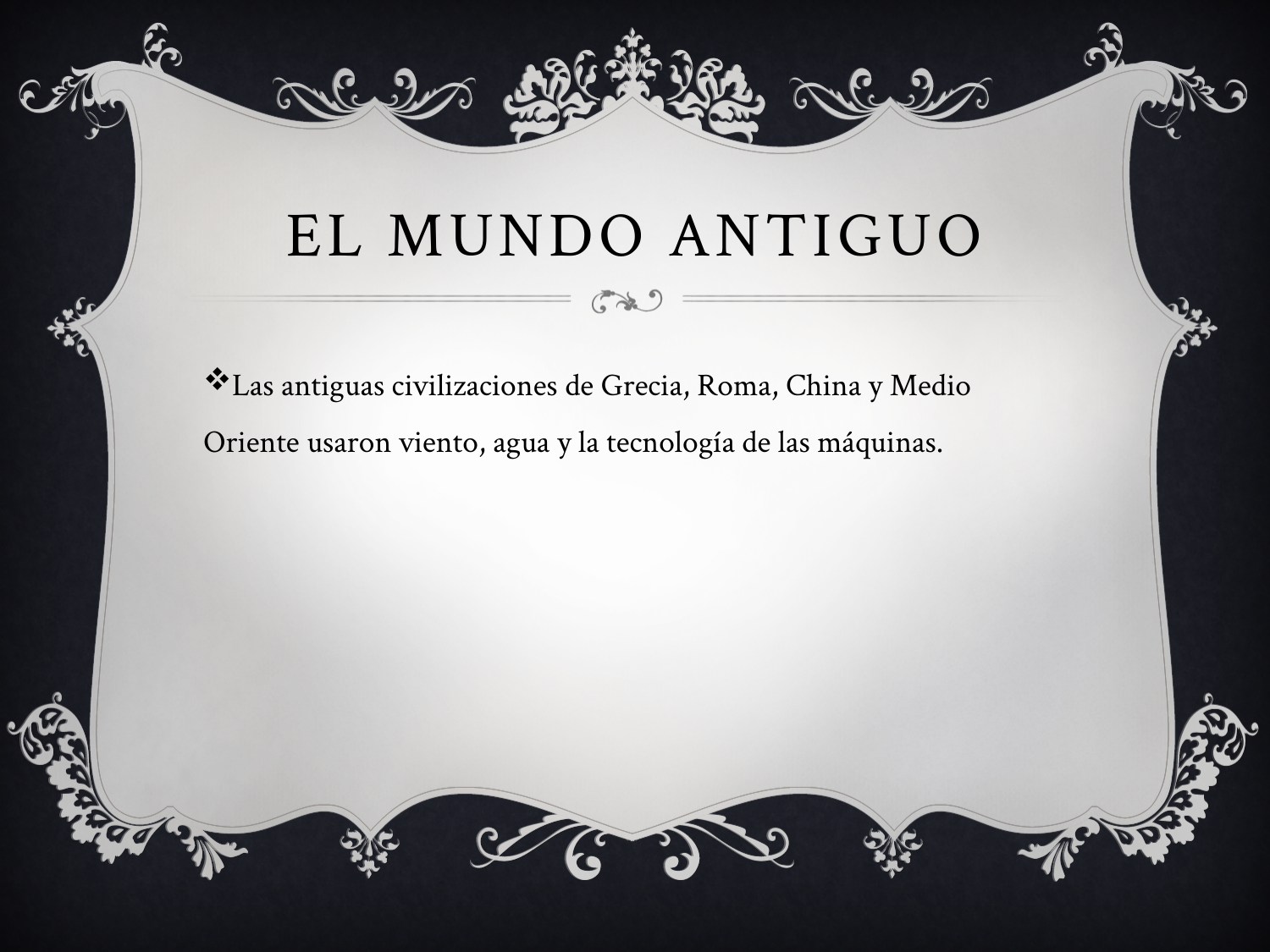

# EL MUNDO ANTIGUO
Las antiguas civilizaciones de Grecia, Roma, China y Medio Oriente usaron viento, agua y la tecnología de las máquinas.